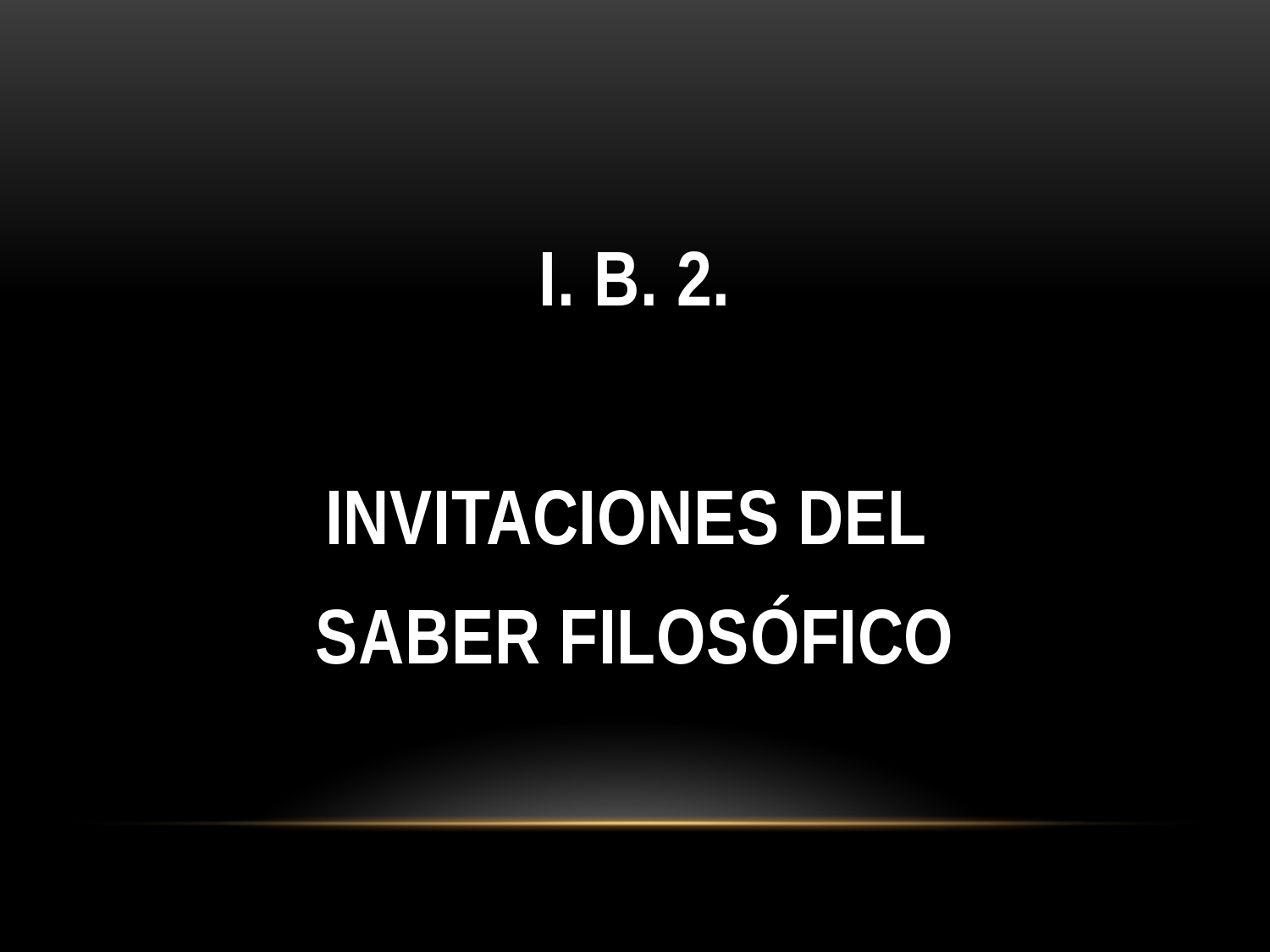

#
I. B. 2.

INVITACIONES DEL
SABER FILOSÓFICO